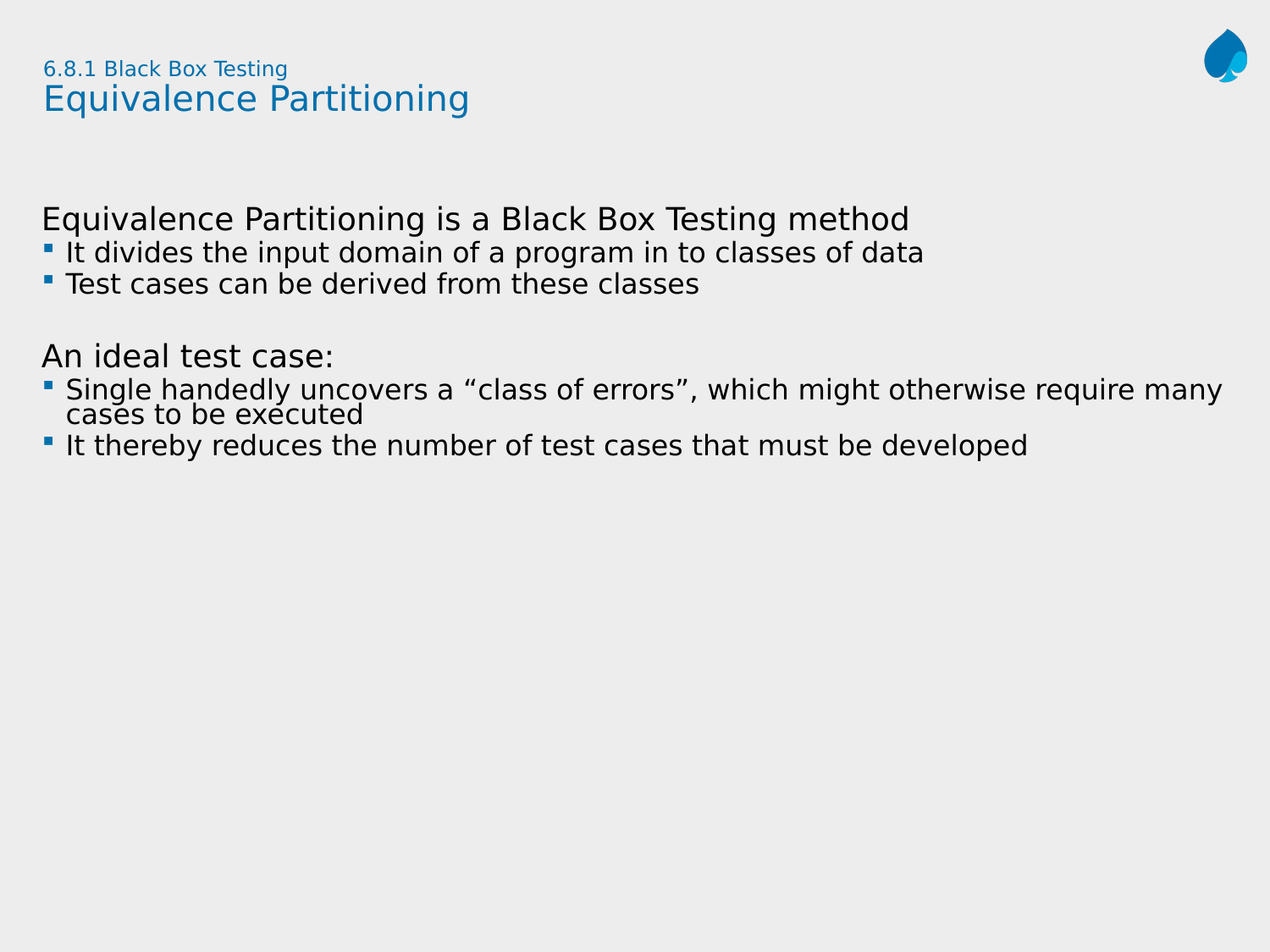

# 6.8.1 Black Box Testing Equivalence Partitioning
Equivalence Partitioning is a Black Box Testing method
It divides the input domain of a program in to classes of data
Test cases can be derived from these classes

An ideal test case:
Single handedly uncovers a “class of errors”, which might otherwise require many cases to be executed
It thereby reduces the number of test cases that must be developed